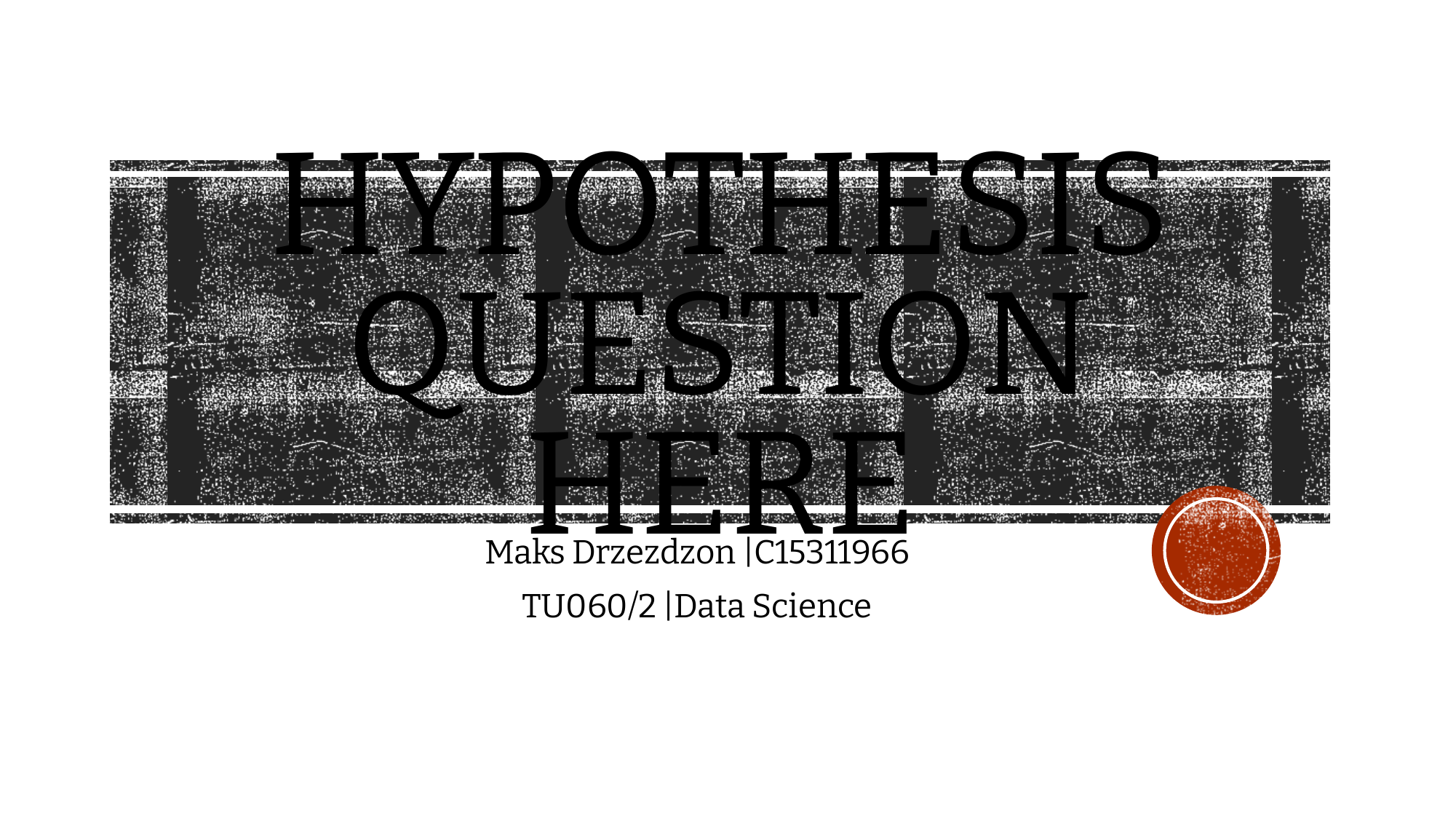

# Hypothesis question here
Maks Drzezdzon |C15311966
TU060/2 |Data Science